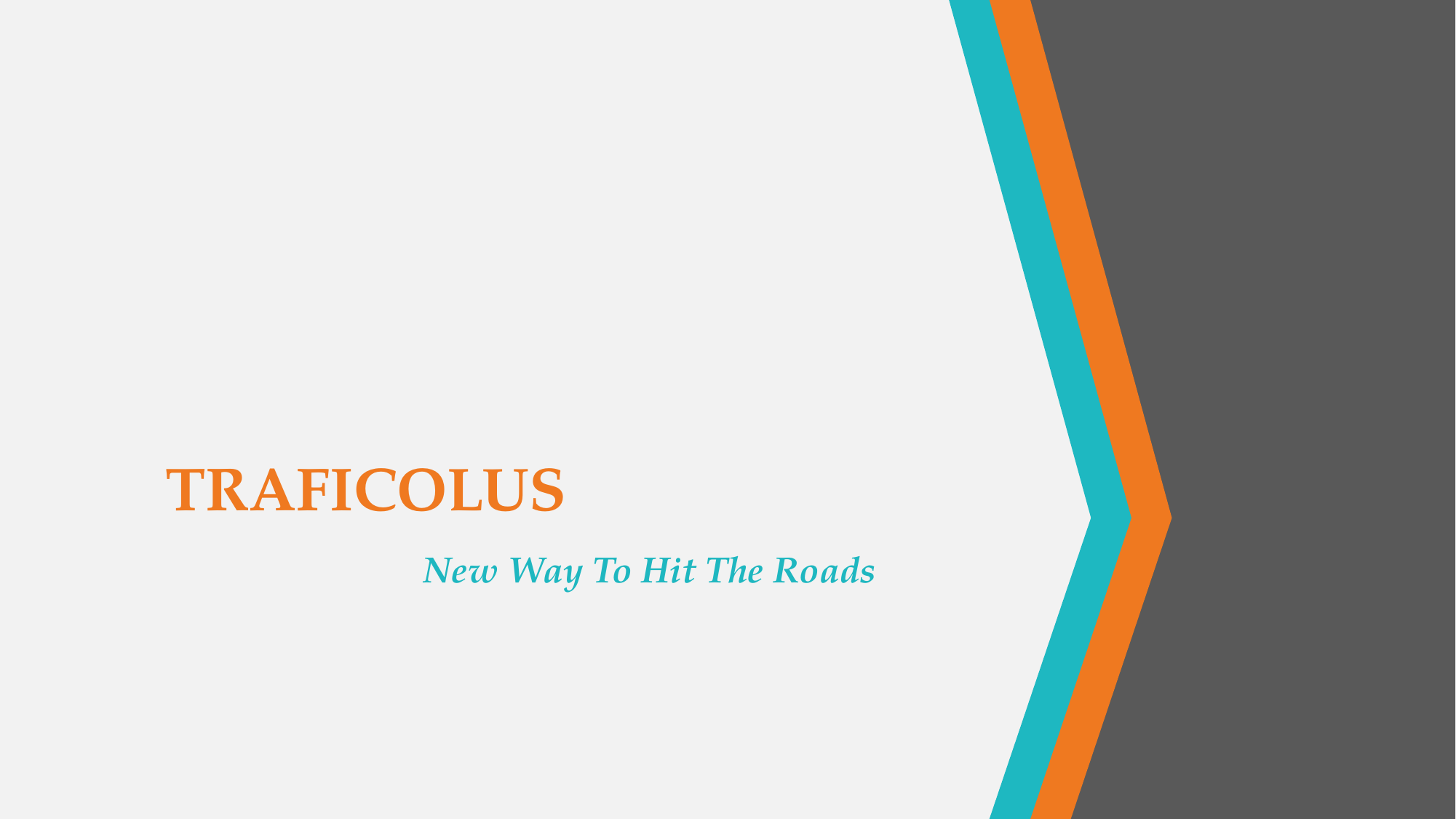

# TRAFICOLUS
New Way To Hit The Roads